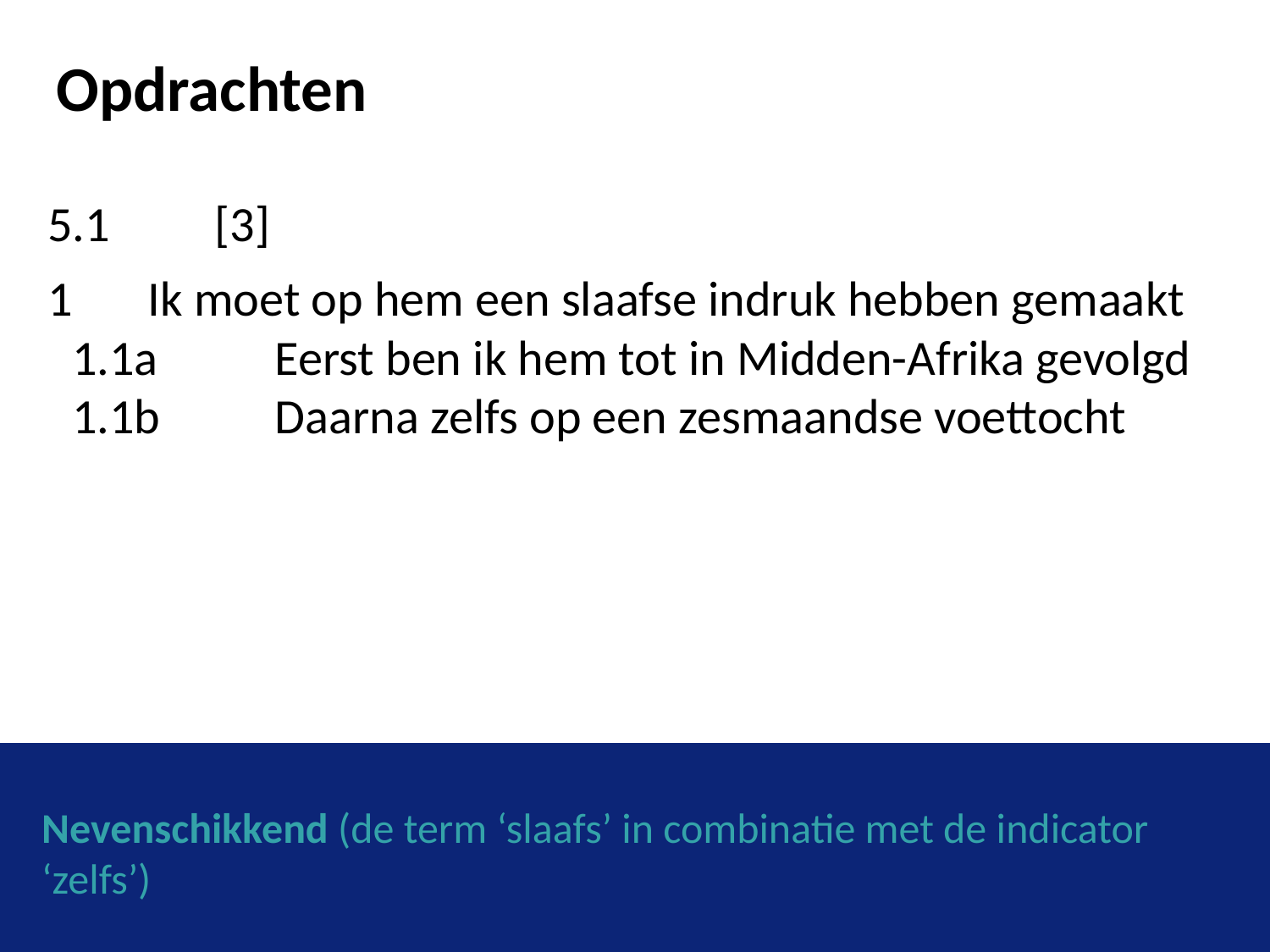

# Opdrachten
5.1 	[3]

1 	Ik moet op hem een slaafse indruk hebben gemaakt
1.1a	Eerst ben ik hem tot in Midden-Afrika gevolgd
1.1b	Daarna zelfs op een zesmaandse voettocht

Nevenschikkend (de term ‘slaafs’ in combinatie met de indicator ‘zelfs’)